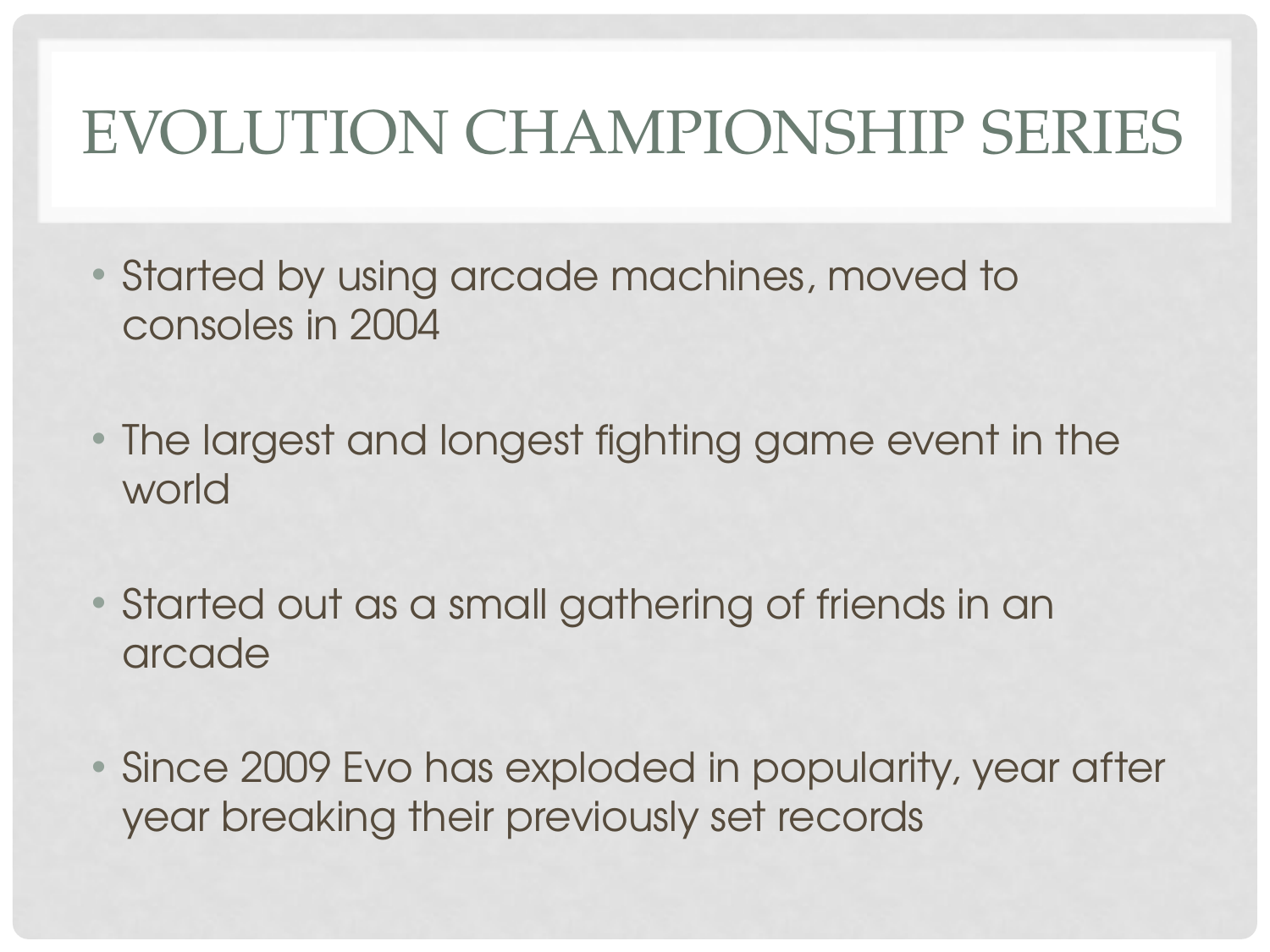

# Evolution Championship series
Started by using arcade machines, moved to consoles in 2004

The largest and longest fighting game event in the world

Started out as a small gathering of friends in an arcade

Since 2009 Evo has exploded in popularity, year after year breaking their previously set records